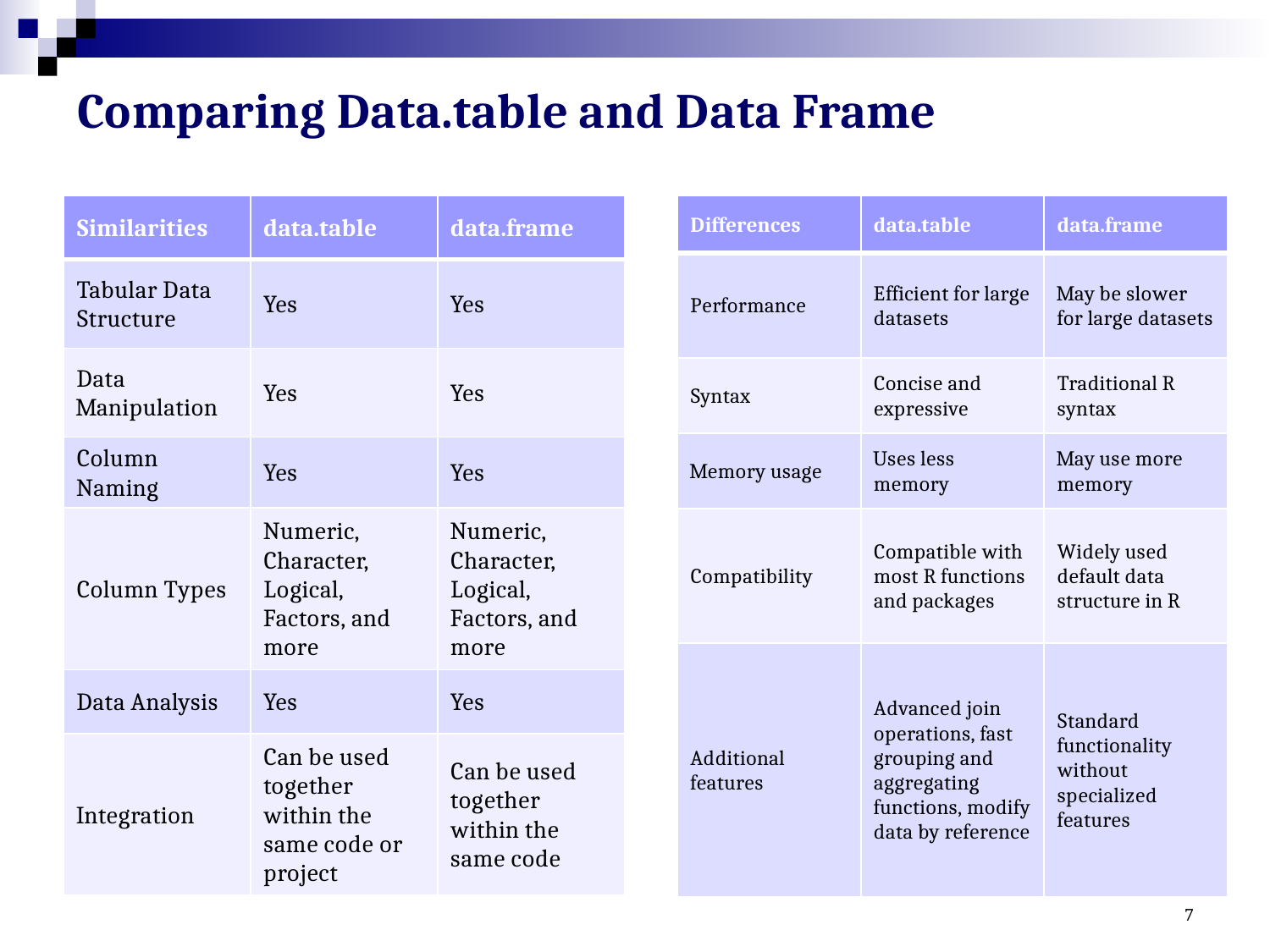

# Comparing Data.table and Data Frame
| Differences | data.table | data.frame |
| --- | --- | --- |
| Performance | Efficient for large datasets | May be slower for large datasets |
| Syntax | Concise and expressive | Traditional R syntax |
| Memory usage | Uses less memory | May use more memory |
| Compatibility | Compatible with most R functions and packages | Widely used default data structure in R |
| Additional features | Advanced join operations, fast grouping and aggregating functions, modify data by reference | Standard functionality without specialized features |
| Similarities | data.table | data.frame |
| --- | --- | --- |
| Tabular Data Structure | Yes | Yes |
| Data Manipulation | Yes | Yes |
| Column Naming | Yes | Yes |
| Column Types | Numeric, Character, Logical, Factors, and more | Numeric, Character, Logical, Factors, and more |
| Data Analysis | Yes | Yes |
| Integration | Can be used together within the same code or project | Can be used together within the same code |
7